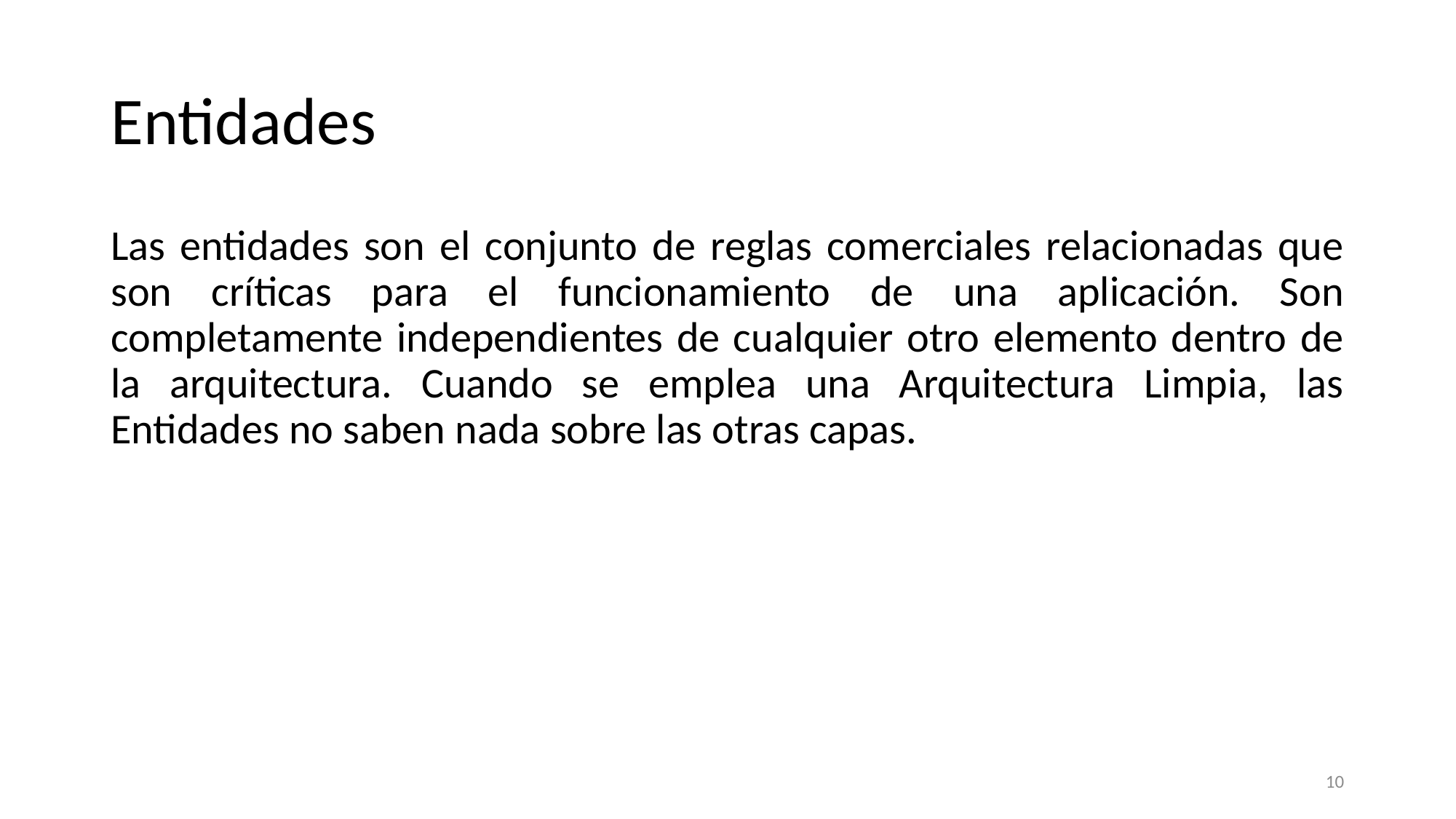

# Entidades
Las entidades son el conjunto de reglas comerciales relacionadas que son críticas para el funcionamiento de una aplicación. Son completamente independientes de cualquier otro elemento dentro de la arquitectura. Cuando se emplea una Arquitectura Limpia, las Entidades no saben nada sobre las otras capas.
10